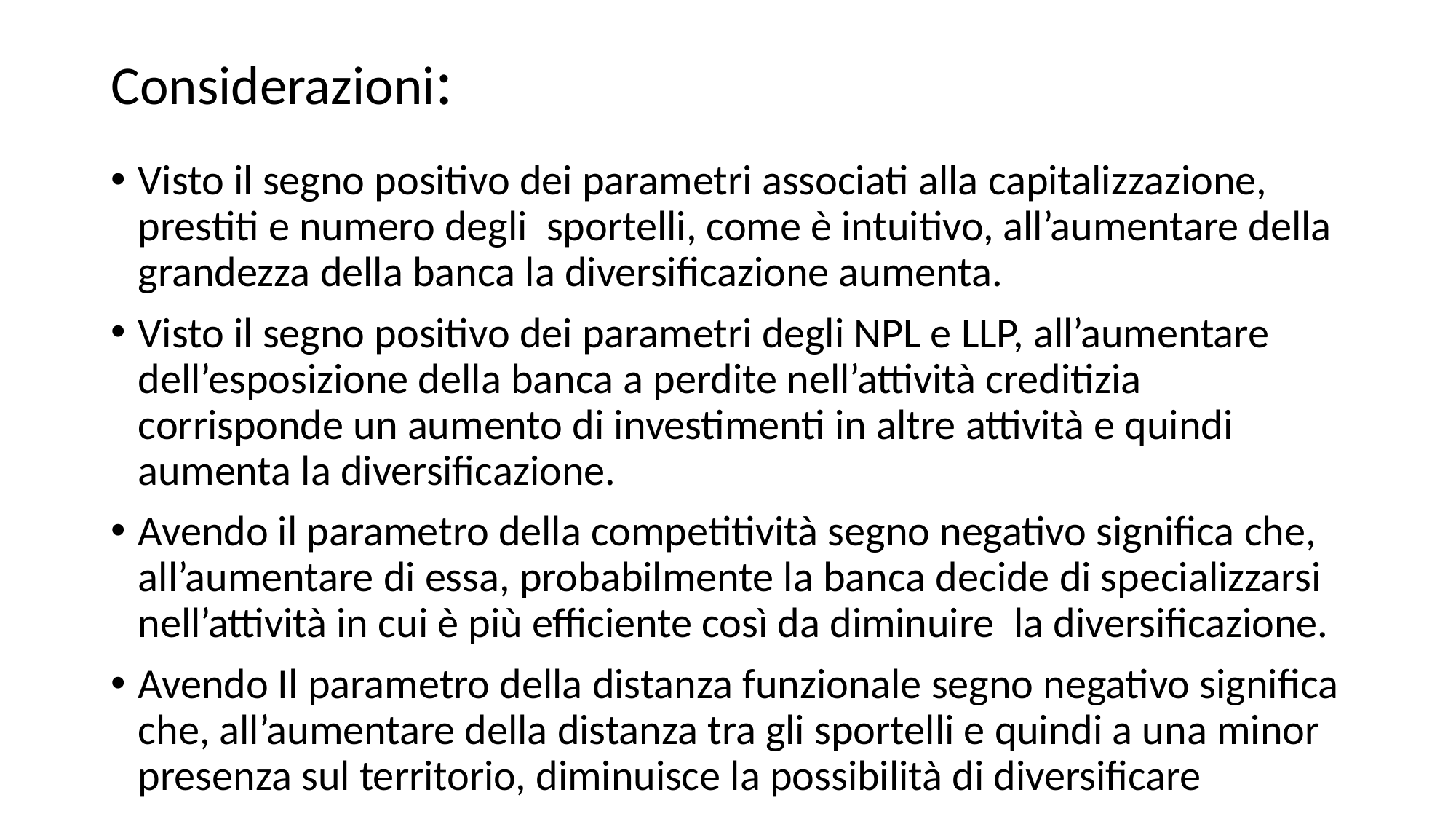

# Considerazioni:
Visto il segno positivo dei parametri associati alla capitalizzazione, prestiti e numero degli  sportelli, come è intuitivo, all’aumentare della grandezza della banca la diversificazione aumenta.
Visto il segno positivo dei parametri degli NPL e LLP, all’aumentare dell’esposizione della banca a perdite nell’attività creditizia corrisponde un aumento di investimenti in altre attività e quindi aumenta la diversificazione.
Avendo il parametro della competitività segno negativo significa che, all’aumentare di essa, probabilmente la banca decide di specializzarsi nell’attività in cui è più efficiente così da diminuire  la diversificazione.
Avendo Il parametro della distanza funzionale segno negativo significa che, all’aumentare della distanza tra gli sportelli e quindi a una minor presenza sul territorio, diminuisce la possibilità di diversificare